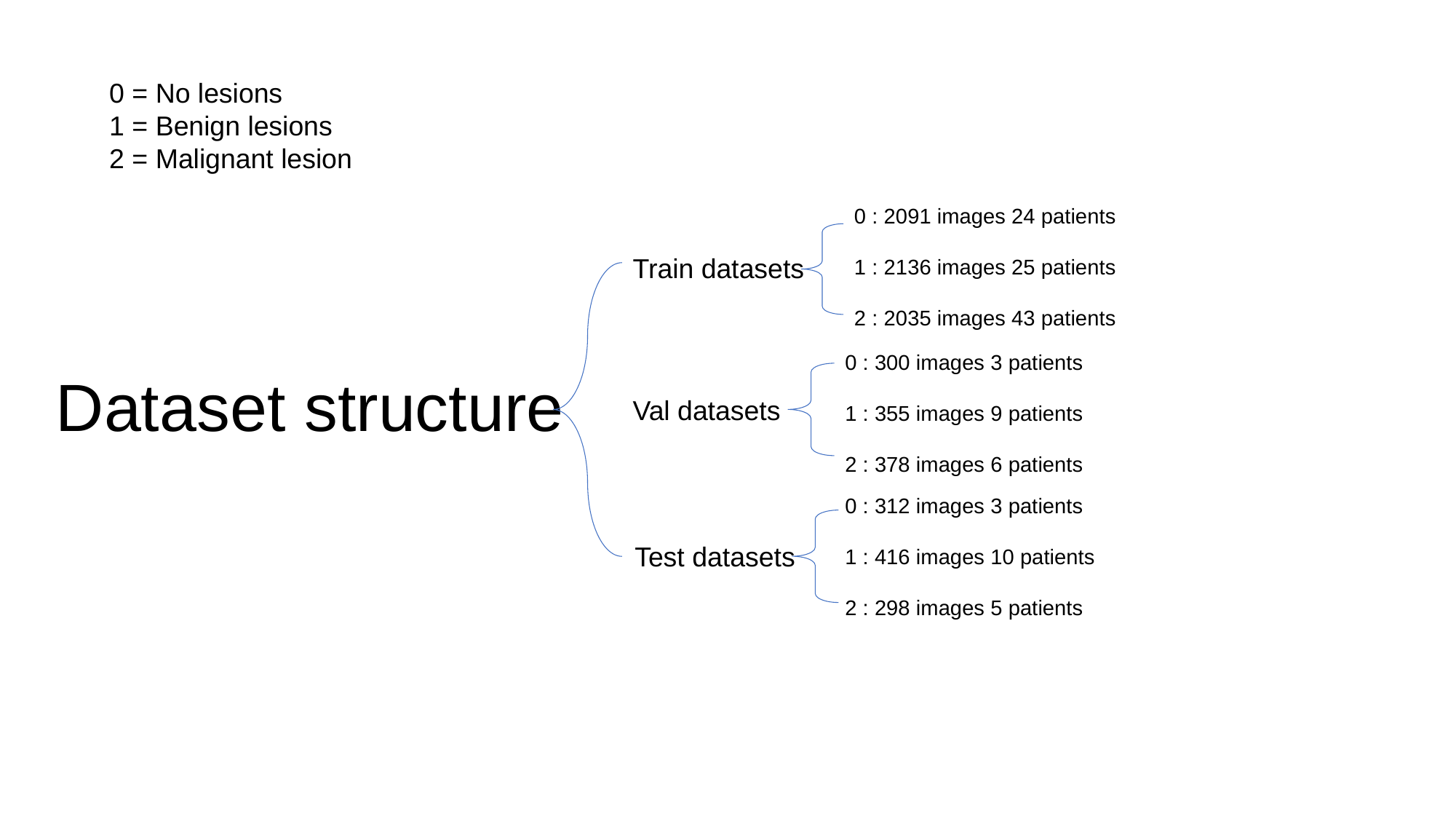

0 = No lesions
1 = Benign lesions
2 = Malignant lesion
0 : 2091 images 24 patients

1 : 2136 images 25 patients

2 : 2035 images 43 patients

Train datasets

# Dataset structure
0 : 300 images 3 patients

1 : 355 images 9 patients

2 : 378 images 6 patients

Val datasets
0 : 312 images 3 patients

1 : 416 images 10 patients

2 : 298 images 5 patients

 Test datasets